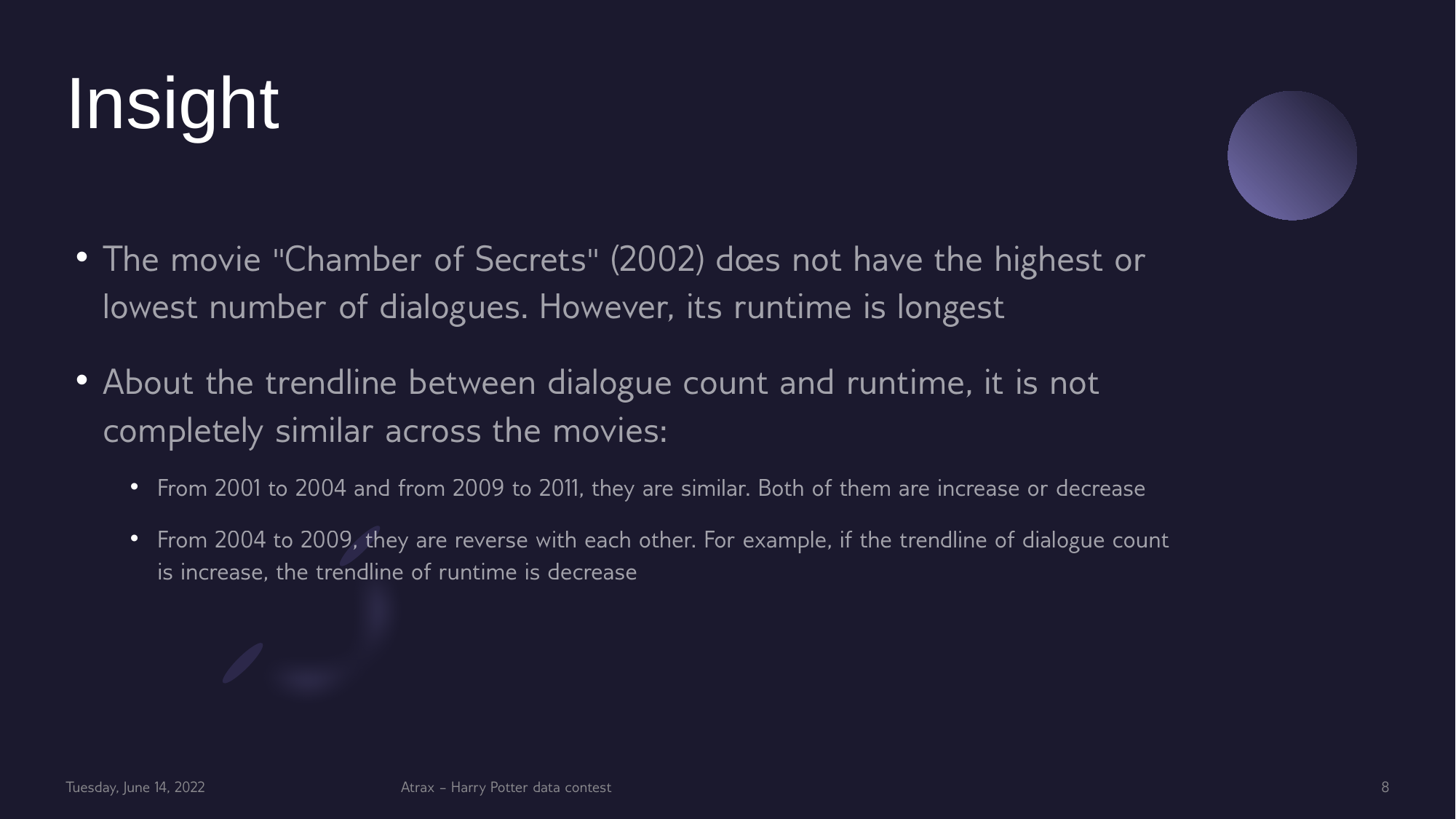

# Insight
The movie "Chamber of Secrets" (2002) does not have the highest or lowest number of dialogues. However, its runtime is longest
About the trendline between dialogue count and runtime, it is not completely similar across the movies:
From 2001 to 2004 and from 2009 to 2011, they are similar. Both of them are increase or decrease
From 2004 to 2009, they are reverse with each other. For example, if the trendline of dialogue count is increase, the trendline of runtime is decrease
Tuesday, June 14, 2022
Atrax – Harry Potter data contest
8